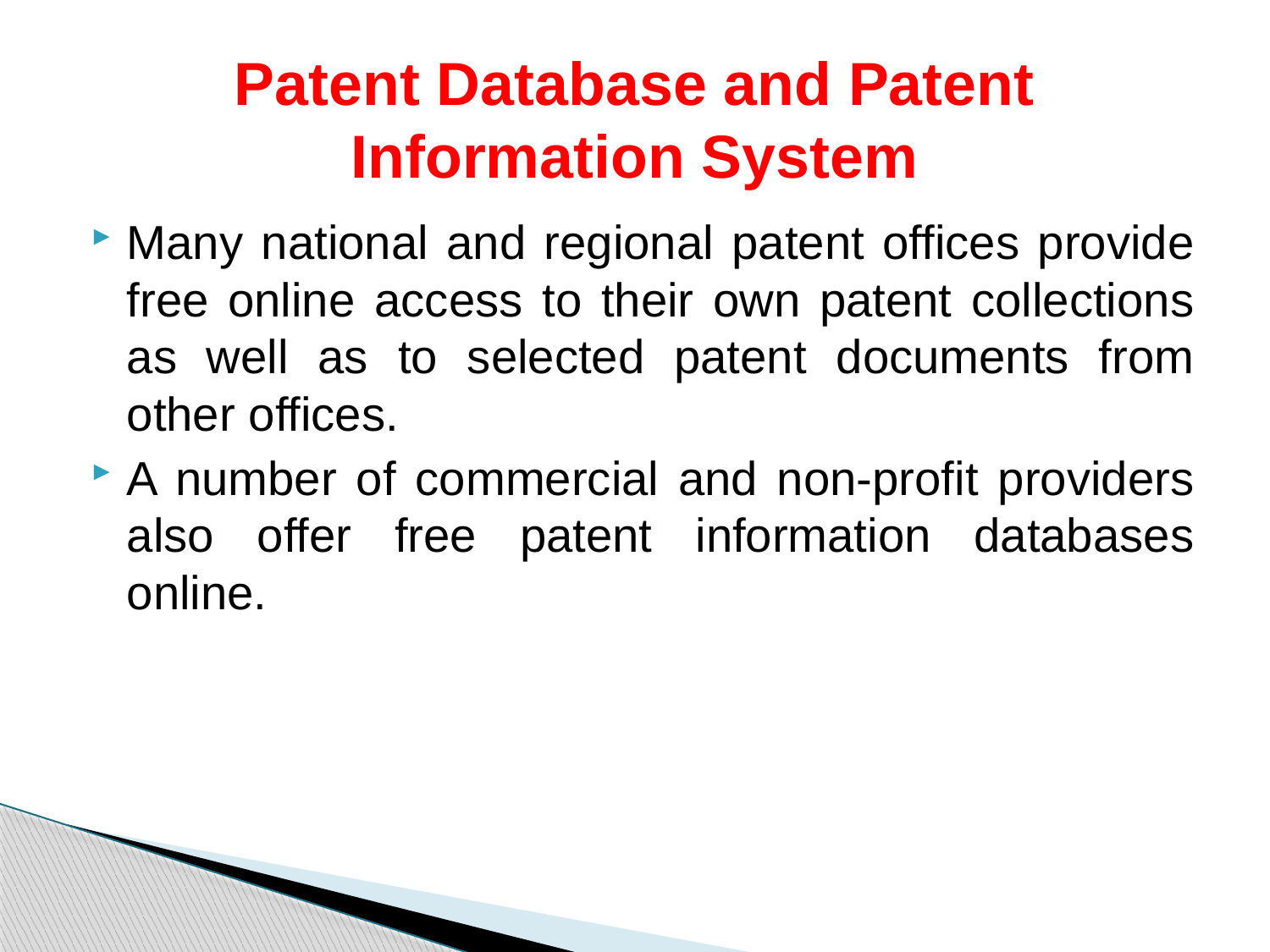

# Patent Database and Patent Information System
Many national and regional patent offices provide free online access to their own patent collections as well as to selected patent documents from other offices.
A number of commercial and non-profit providers also offer free patent information databases online.